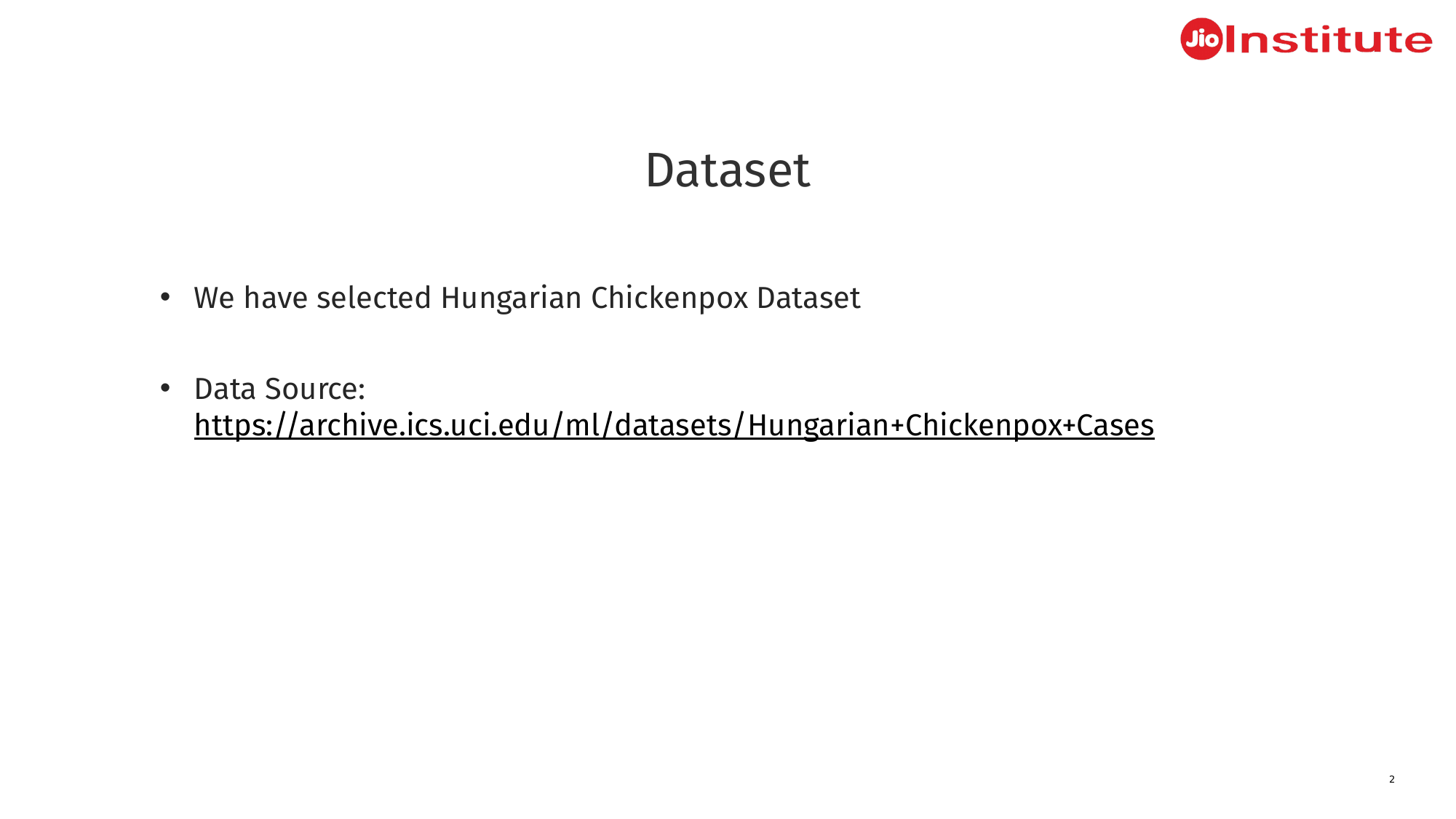

Draft for discussion: ver-7 13th Nov 2019 15:45 hours
Dataset
We have selected Hungarian Chickenpox Dataset

Data Source: https://archive.ics.uci.edu/ml/datasets/Hungarian+Chickenpox+Cases